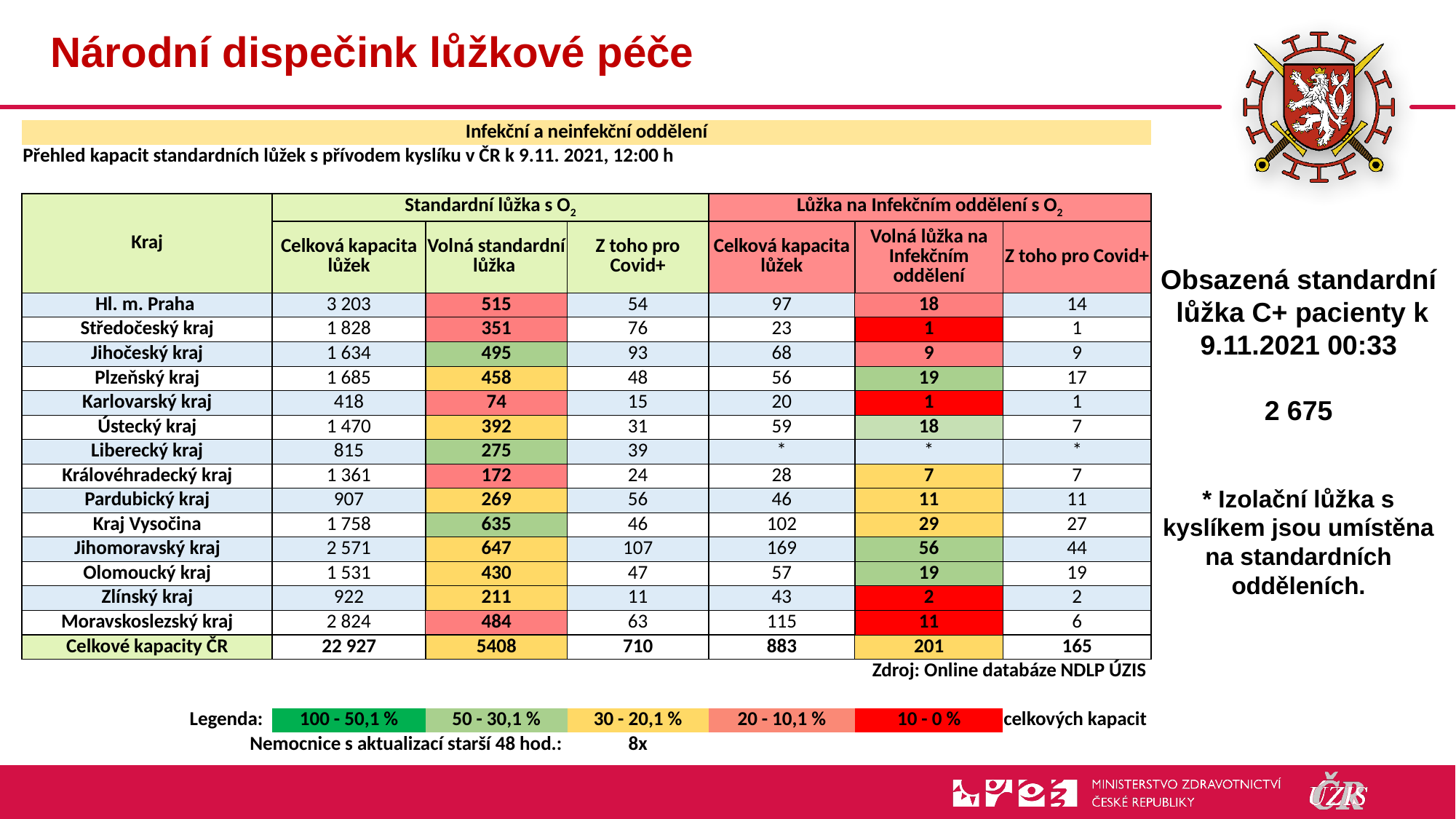

# Národní dispečink lůžkové péče
| Infekční a neinfekční oddělení |  |  |  |  |  |  |
| --- | --- | --- | --- | --- | --- | --- |
| Přehled kapacit standardních lůžek s přívodem kyslíku v ČR k 9.11. 2021, 12:00 h |  |  |  |  |  |  |
|  |  |  |  |  |  |  |
| Kraj | Standardní lůžka s O2 |  |  | Lůžka na Infekčním oddělení s O2 |  |  |
|  | Celková kapacita lůžek | Volná standardní lůžka | Z toho pro Covid+ | Celková kapacita lůžek | Volná lůžka na Infekčním oddělení | Z toho pro Covid+ |
| Hl. m. Praha | 3 203 | 515 | 54 | 97 | 18 | 14 |
| Středočeský kraj | 1 828 | 351 | 76 | 23 | 1 | 1 |
| Jihočeský kraj | 1 634 | 495 | 93 | 68 | 9 | 9 |
| Plzeňský kraj | 1 685 | 458 | 48 | 56 | 19 | 17 |
| Karlovarský kraj | 418 | 74 | 15 | 20 | 1 | 1 |
| Ústecký kraj | 1 470 | 392 | 31 | 59 | 18 | 7 |
| Liberecký kraj | 815 | 275 | 39 | \* | \* | \* |
| Královéhradecký kraj | 1 361 | 172 | 24 | 28 | 7 | 7 |
| Pardubický kraj | 907 | 269 | 56 | 46 | 11 | 11 |
| Kraj Vysočina | 1 758 | 635 | 46 | 102 | 29 | 27 |
| Jihomoravský kraj | 2 571 | 647 | 107 | 169 | 56 | 44 |
| Olomoucký kraj | 1 531 | 430 | 47 | 57 | 19 | 19 |
| Zlínský kraj | 922 | 211 | 11 | 43 | 2 | 2 |
| Moravskoslezský kraj | 2 824 | 484 | 63 | 115 | 11 | 6 |
| Celkové kapacity ČR | 22 927 | 5408 | 710 | 883 | 201 | 165 |
| Zdroj: Online databáze NDLP ÚZIS |  |  |  |  |  |  |
|  |  |  |  |  |  |  |
| Legenda: | 100 - 50,1 % | 50 - 30,1 % | 30 - 20,1 % | 20 - 10,1 % | 10 - 0 % | celkových kapacit |
| Nemocnice s aktualizací starší 48 hod.: |  |  | 8x |  |  |  |
Obsazená standardní
 lůžka C+ pacienty k 9.11.2021 00:33

2 675

* Izolační lůžka s kyslíkem jsou umístěna na standardních odděleních.